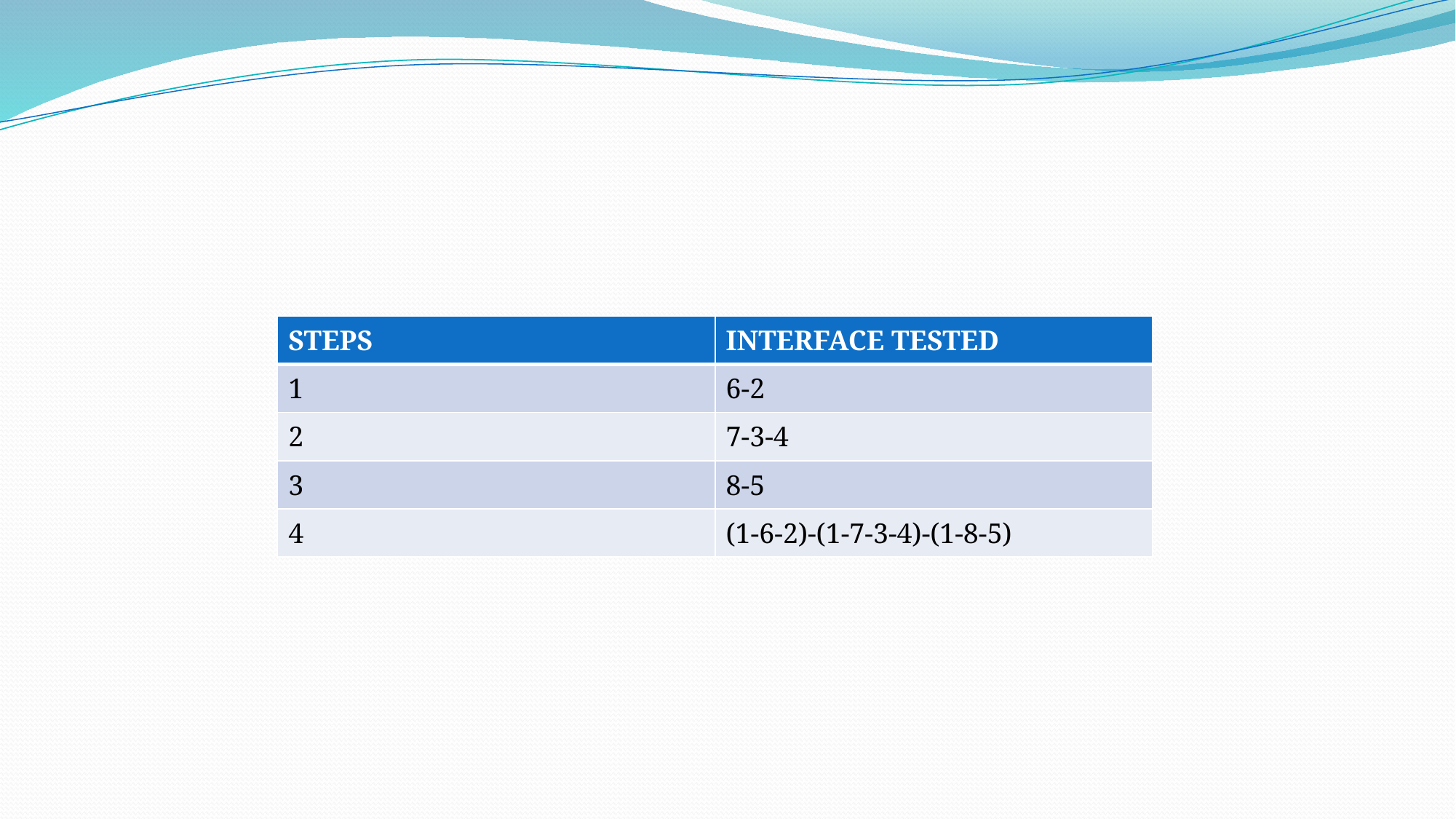

| STEPS | INTERFACE TESTED |
| --- | --- |
| 1 | 6-2 |
| 2 | 7-3-4 |
| 3 | 8-5 |
| 4 | (1-6-2)-(1-7-3-4)-(1-8-5) |